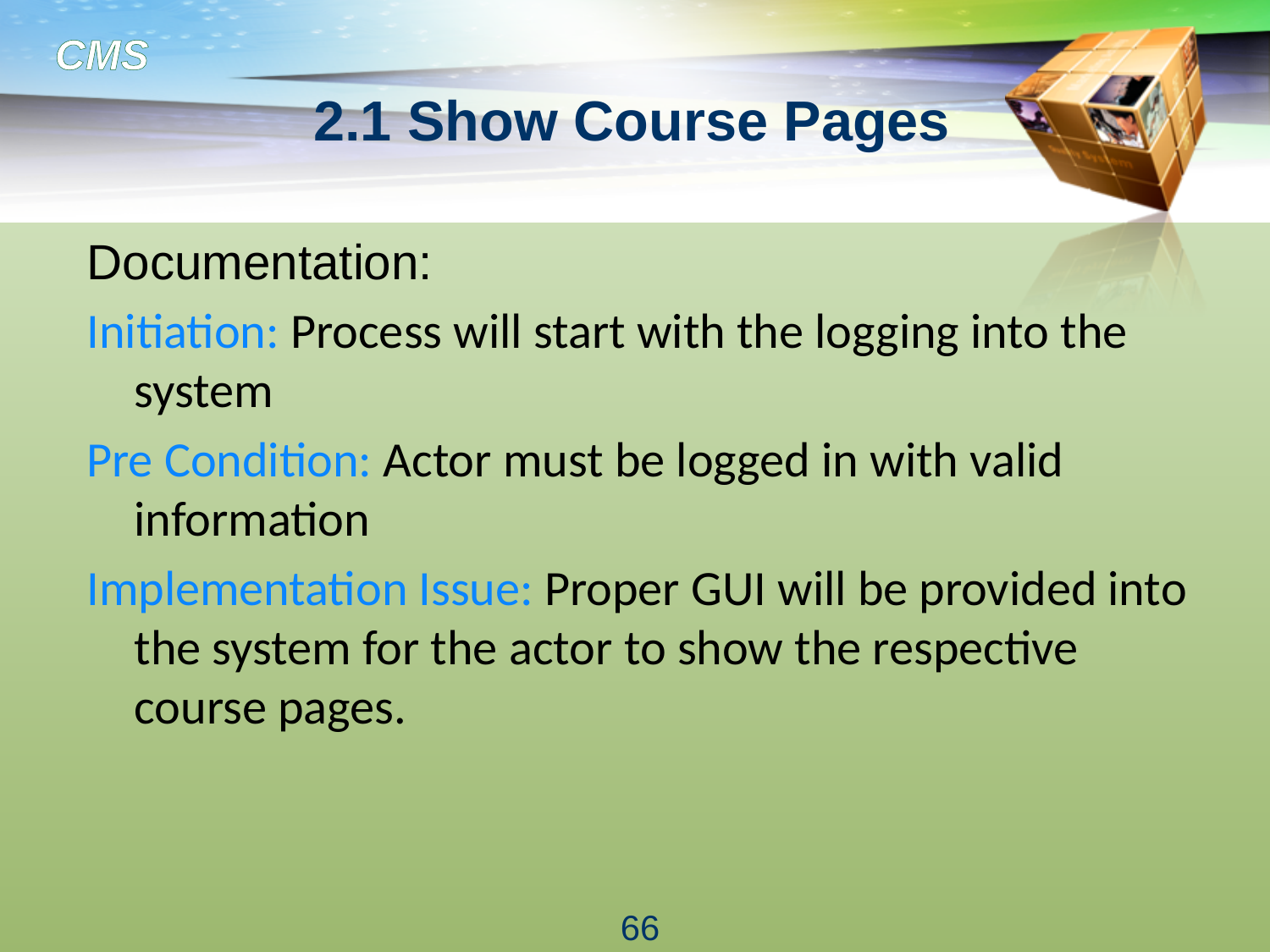

# 2.1 Show Course Pages
Documentation:
Initiation: Process will start with the logging into the system
Pre Condition: Actor must be logged in with valid information
Implementation Issue: Proper GUI will be provided into the system for the actor to show the respective course pages.

66